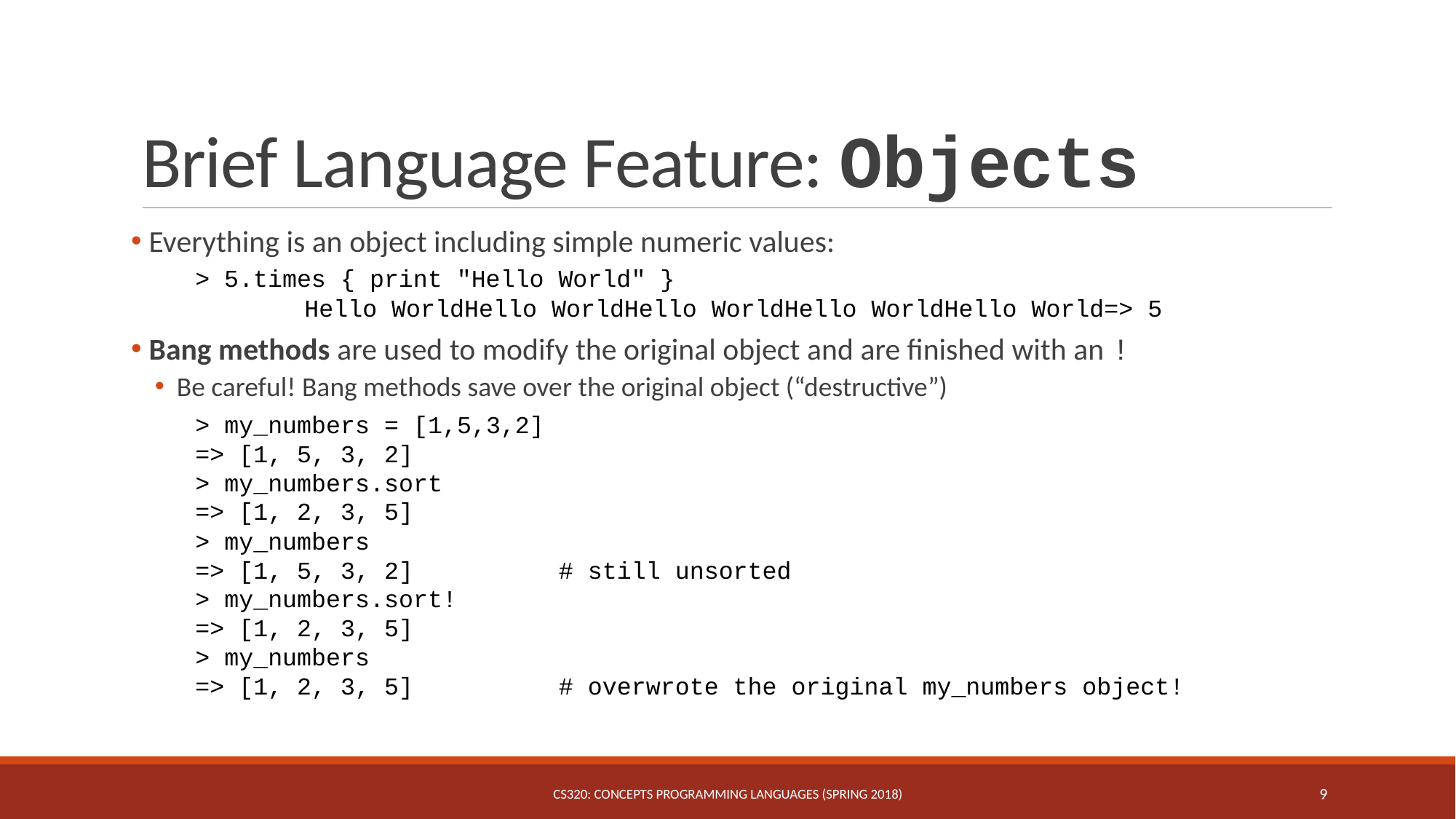

# Brief Language Feature: Objects
 Everything is an object including simple numeric values:

 Bang methods are used to modify the original object and are finished with an !
Be careful! Bang methods save over the original object (“destructive”)
> 5.times { print "Hello World" }
	Hello WorldHello WorldHello WorldHello WorldHello World=> 5
> my_numbers = [1,5,3,2]
=> [1, 5, 3, 2]
> my_numbers.sort
=> [1, 2, 3, 5]
> my_numbers
=> [1, 5, 3, 2]          # still unsorted
> my_numbers.sort!
=> [1, 2, 3, 5]
> my_numbers
=> [1, 2, 3, 5]          # overwrote the original my_numbers object!
CS320: Concepts Programming Languages (Spring 2018)
9